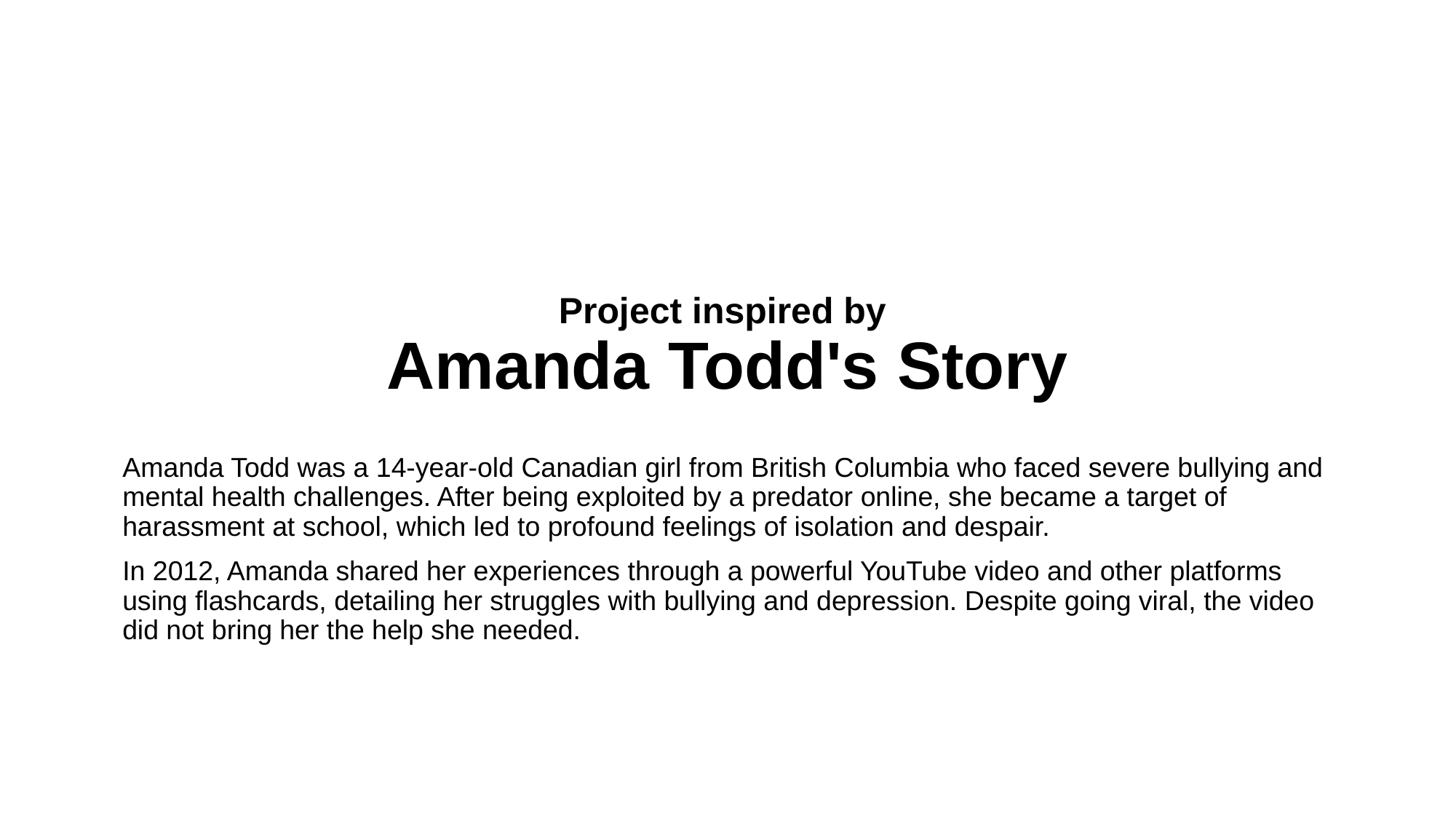

# Project inspired by Amanda Todd's Story
Amanda Todd was a 14-year-old Canadian girl from British Columbia who faced severe bullying and mental health challenges. After being exploited by a predator online, she became a target of harassment at school, which led to profound feelings of isolation and despair.
In 2012, Amanda shared her experiences through a powerful YouTube video and other platforms using flashcards, detailing her struggles with bullying and depression. Despite going viral, the video did not bring her the help she needed.